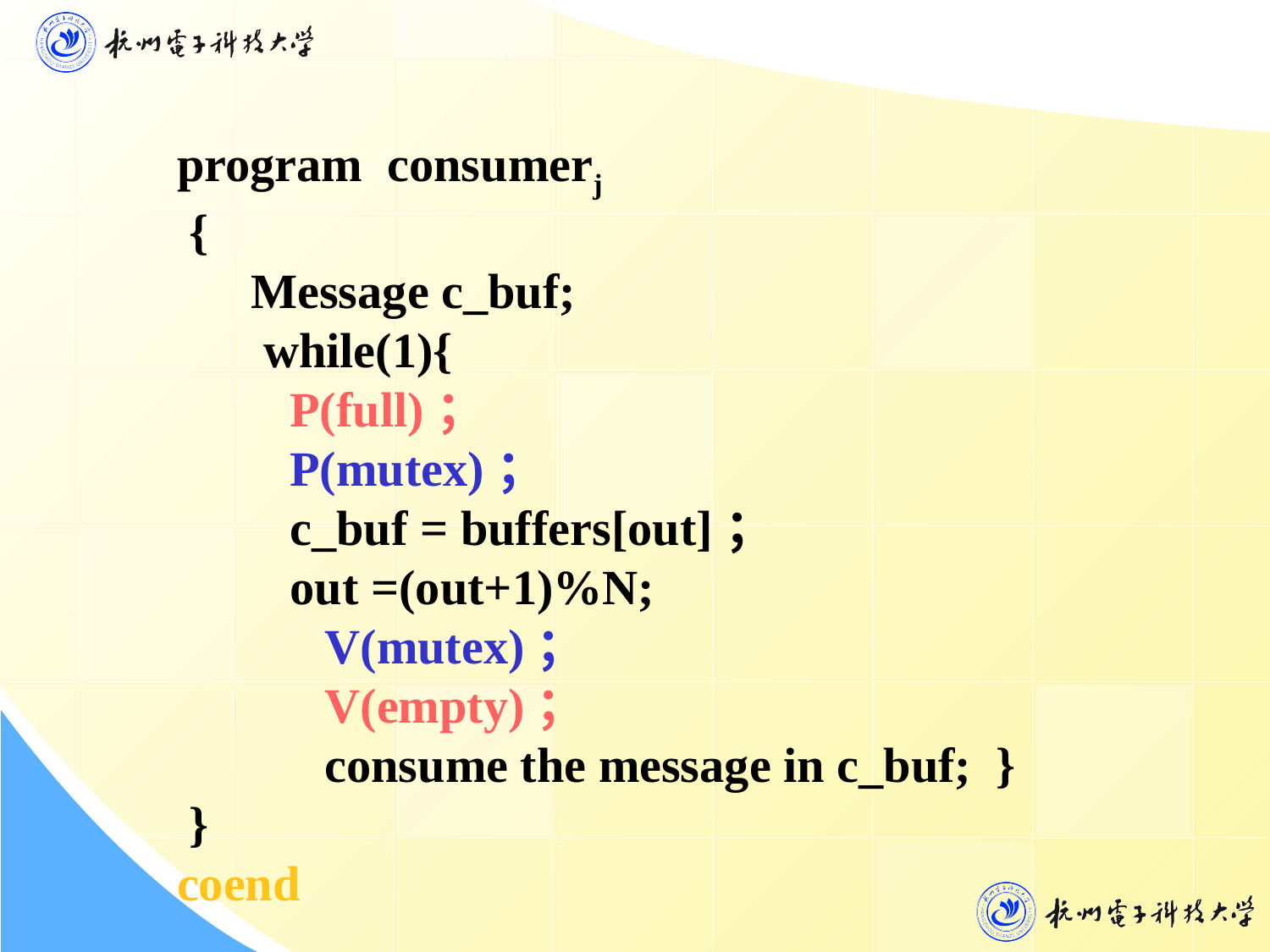

program  consumerj
 {
      Message c_buf;
       while(1){
    P(full)；
    P(mutex)；
    c_buf = buffers[out]；
    out =(out+1)%N;
            V(mutex)；
            V(empty)；
            consume the message in c_buf;  }
 }
coend